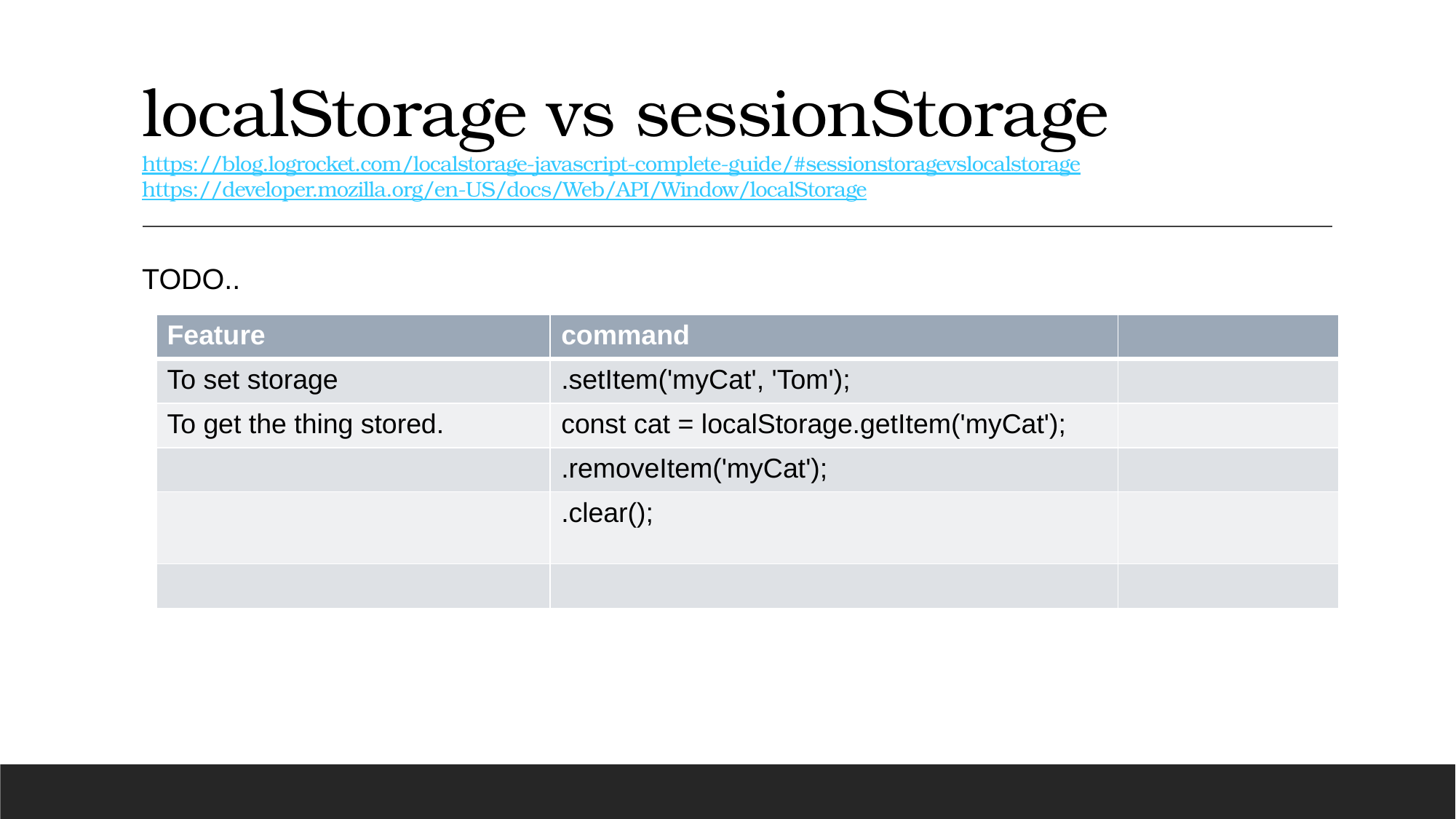

# localStorage vs sessionStorage https://blog.logrocket.com/localstorage-javascript-complete-guide/#sessionstoragevslocalstorage https://developer.mozilla.org/en-US/docs/Web/API/Window/localStorage
TODO..

| Feature | command |  |
| --- | --- | --- |
| To set storage | .setItem('myCat', 'Tom'); |  |
| To get the thing stored. | const cat = localStorage.getItem('myCat'); |  |
|  | .removeItem('myCat'); |  |
|  | .clear(); |  |
|  |  |  |